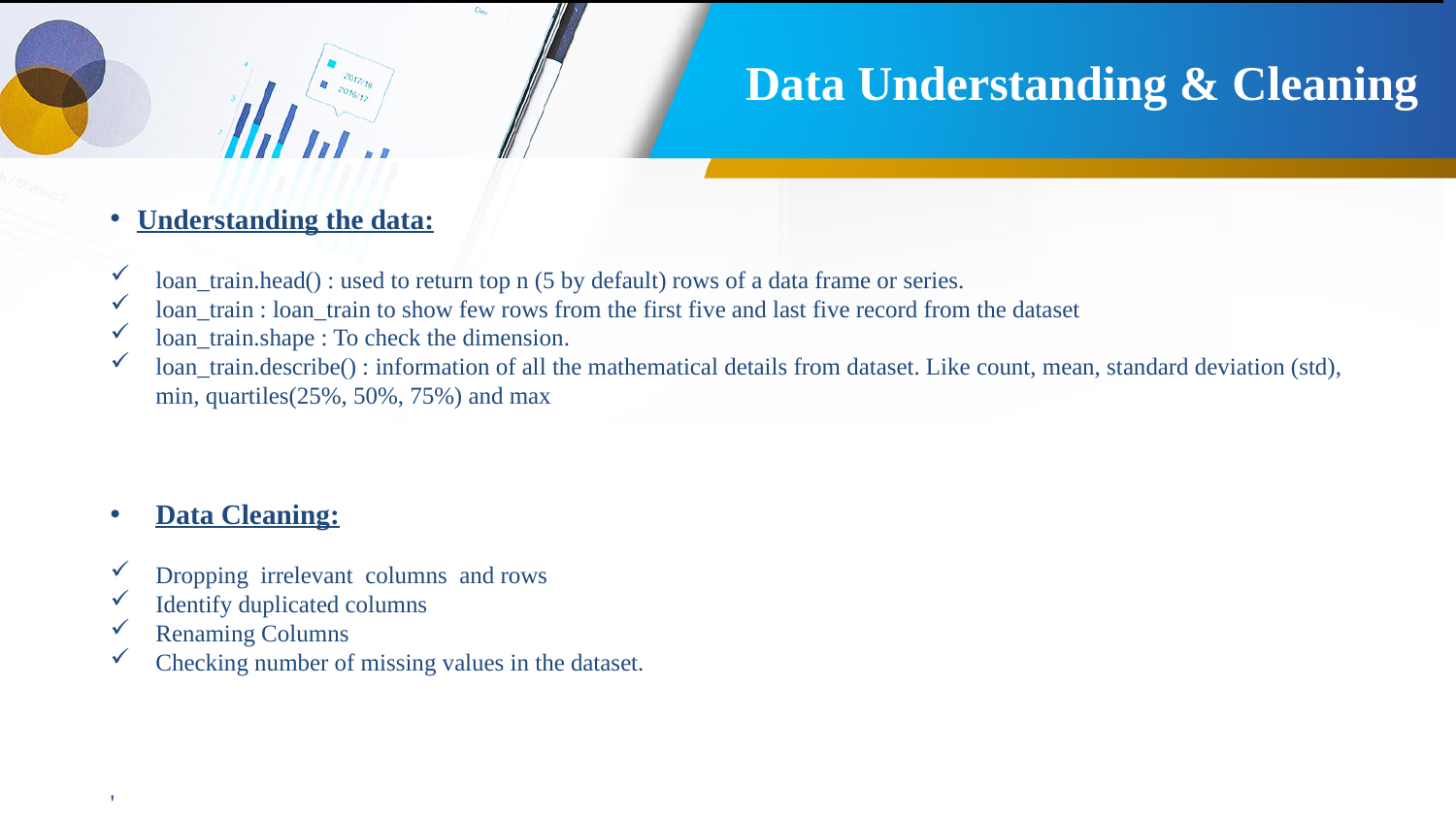

# Data Understanding & Cleaning

Understanding the data:

loan_train.head() : used to return top n (5 by default) rows of a data frame or series.
loan_train : loan_train to show few rows from the first five and last five record from the dataset
loan_train.shape : To check the dimension.
loan_train.describe() : information of all the mathematical details from dataset. Like count, mean, standard deviation (std), min, quartiles(25%, 50%, 75%) and max

Data Cleaning:

Dropping  irrelevant  columns  and rows
Identify duplicated columns
Renaming Columns
Checking number of missing values in the dataset.

'